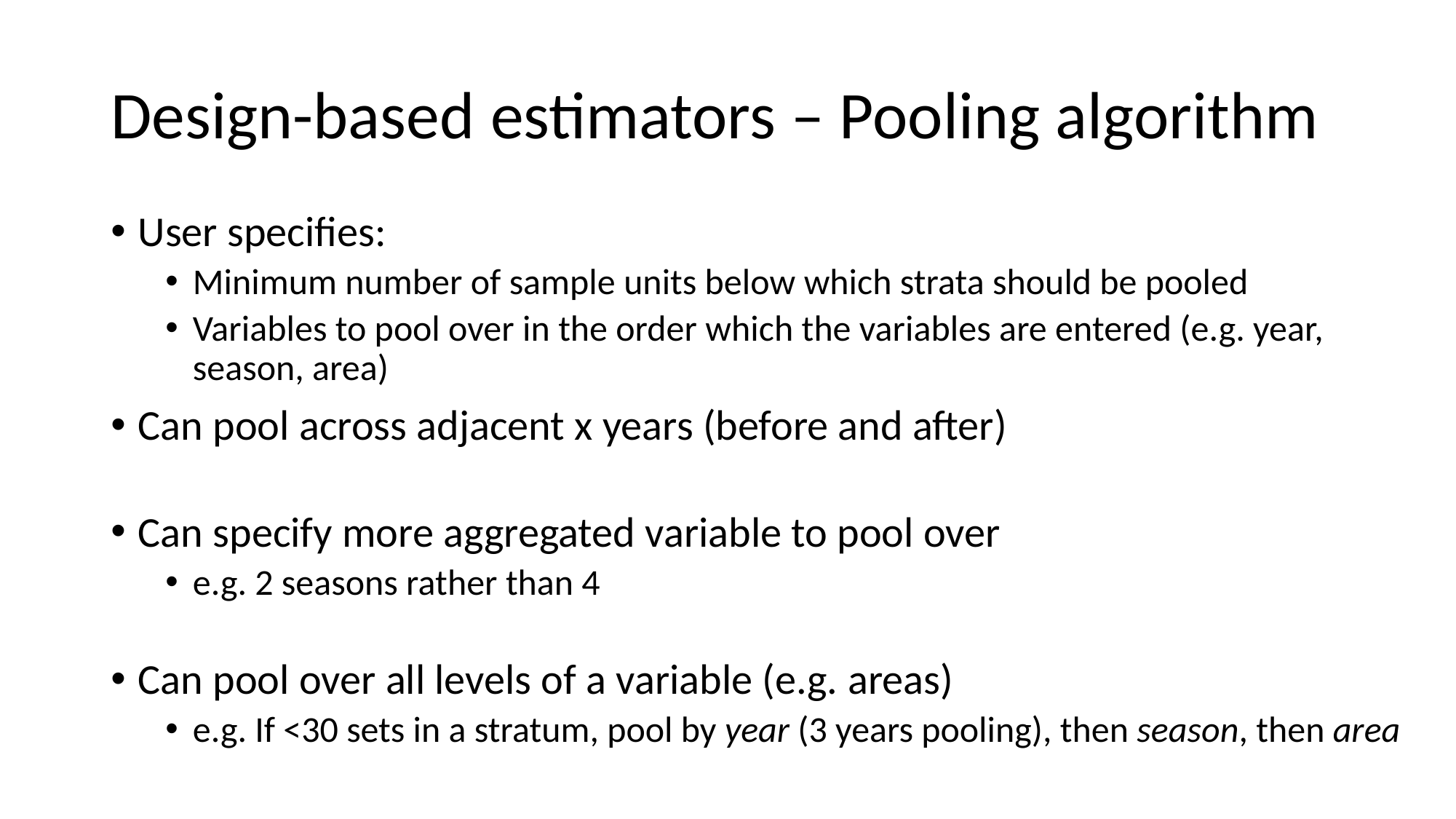

# Design-based estimators – Pooling algorithm
User specifies:
Minimum number of sample units below which strata should be pooled
Variables to pool over in the order which the variables are entered (e.g. year, season, area)
Can pool across adjacent x years (before and after)
Can specify more aggregated variable to pool over
e.g. 2 seasons rather than 4
Can pool over all levels of a variable (e.g. areas)
e.g. If <30 sets in a stratum, pool by year (3 years pooling), then season, then area